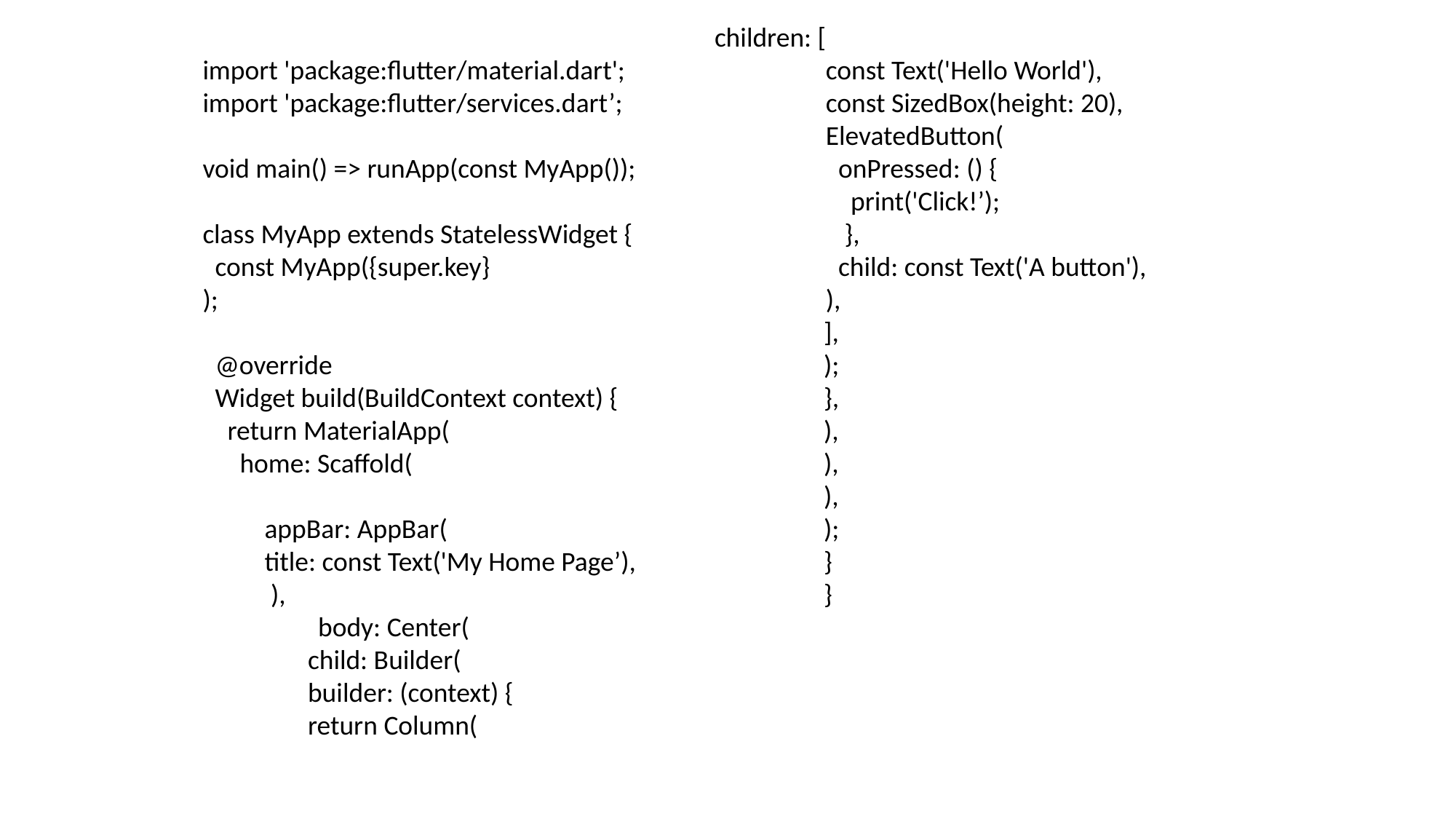

import 'package:flutter/material.dart';
import 'package:flutter/services.dart’;

void main() => runApp(const MyApp());

class MyApp extends StatelessWidget {
  const MyApp({super.key}
);

  @override
  Widget build(BuildContext context) {
    return MaterialApp(
      home: Scaffold(

          appBar: AppBar(
          title: const Text('My Home Page’),
           ),
	 body: Center(
                 child: Builder(
                 builder: (context) {
                 return Column(

children: [
                  const Text('Hello World'),
                  const SizedBox(height: 20),
                  ElevatedButton(
                    onPressed: () {
                      print('Click!’);
                     },
                    child: const Text('A button'),
                  ),
	],
	);
	},
	),
	),
	),
	);
	}
	}